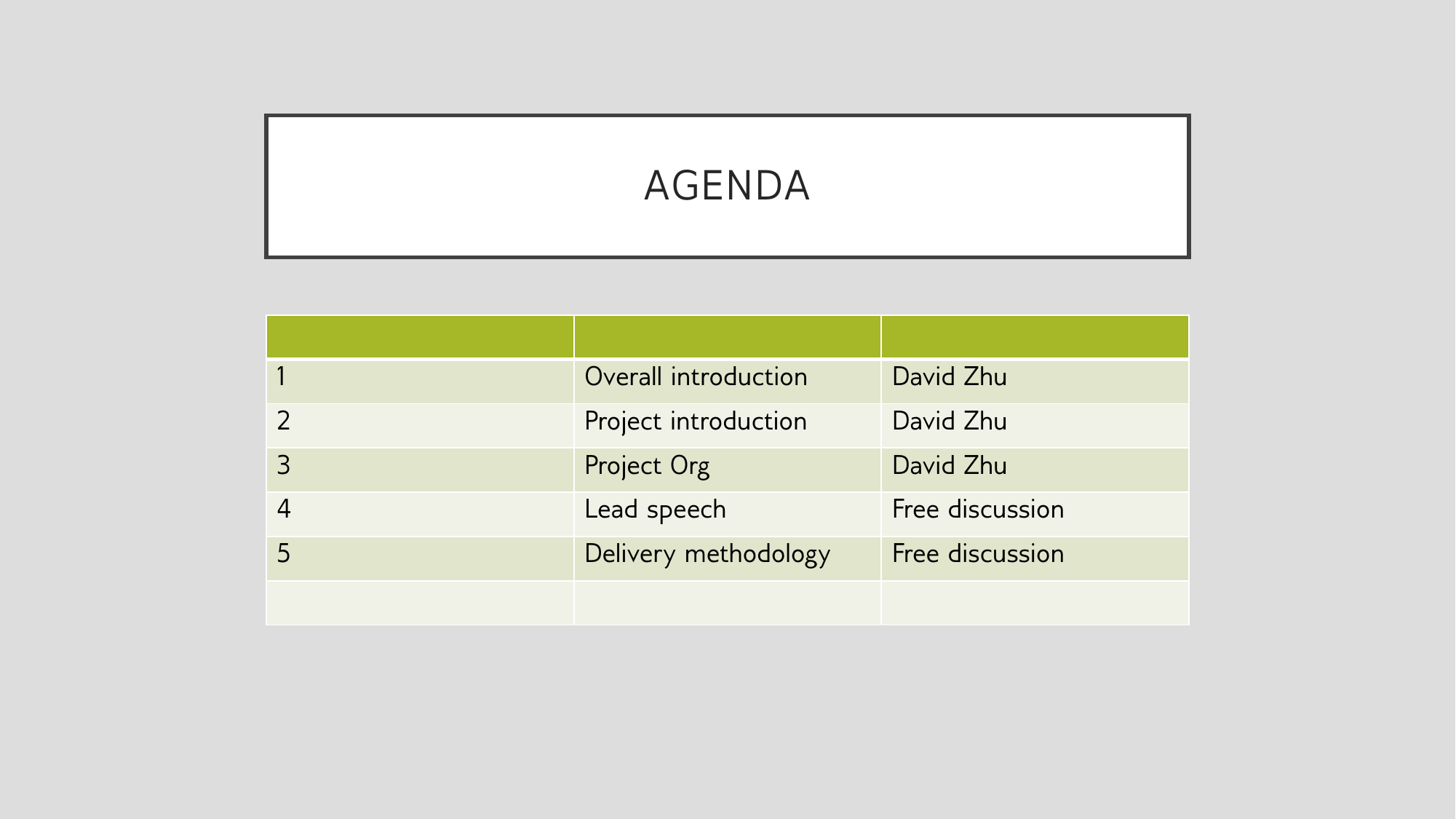

# agenda
|  |  |  |
| --- | --- | --- |
| 1 | Overall introduction | David Zhu |
| 2 | Project introduction | David Zhu |
| 3 | Project Org | David Zhu |
| 4 | Lead speech | Free discussion |
| 5 | Delivery methodology | Free discussion |
|  |  |  |